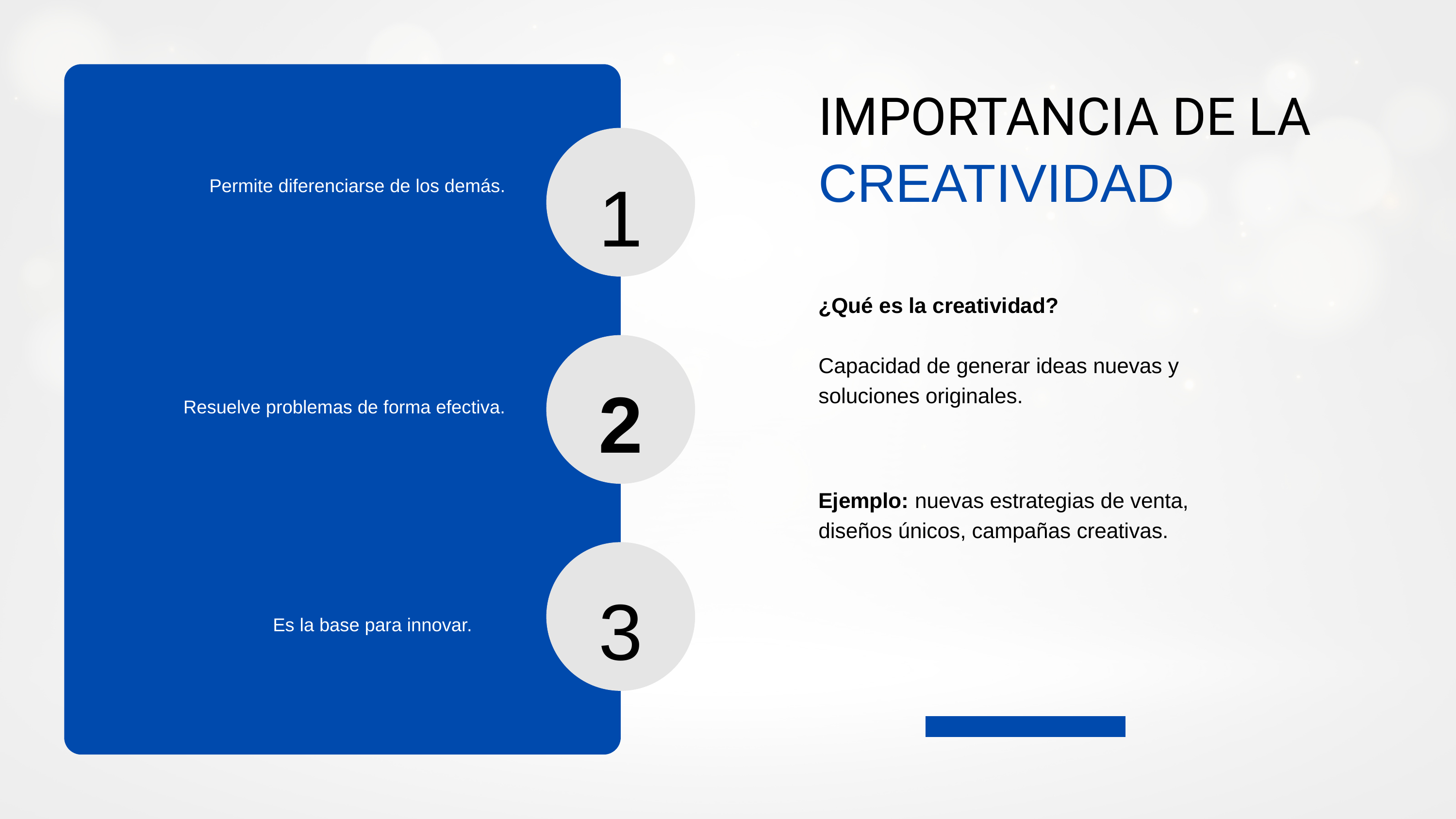

IMPORTANCIA DE LA

CREATIVIDAD
1
Permite diferenciarse de los demás.

¿Qué es la creatividad?

Capacidad de generar ideas nuevas y soluciones originales.

2
Resuelve problemas de forma efectiva.
Ejemplo: nuevas estrategias de venta, diseños únicos, campañas creativas.

3
Es la base para innovar.